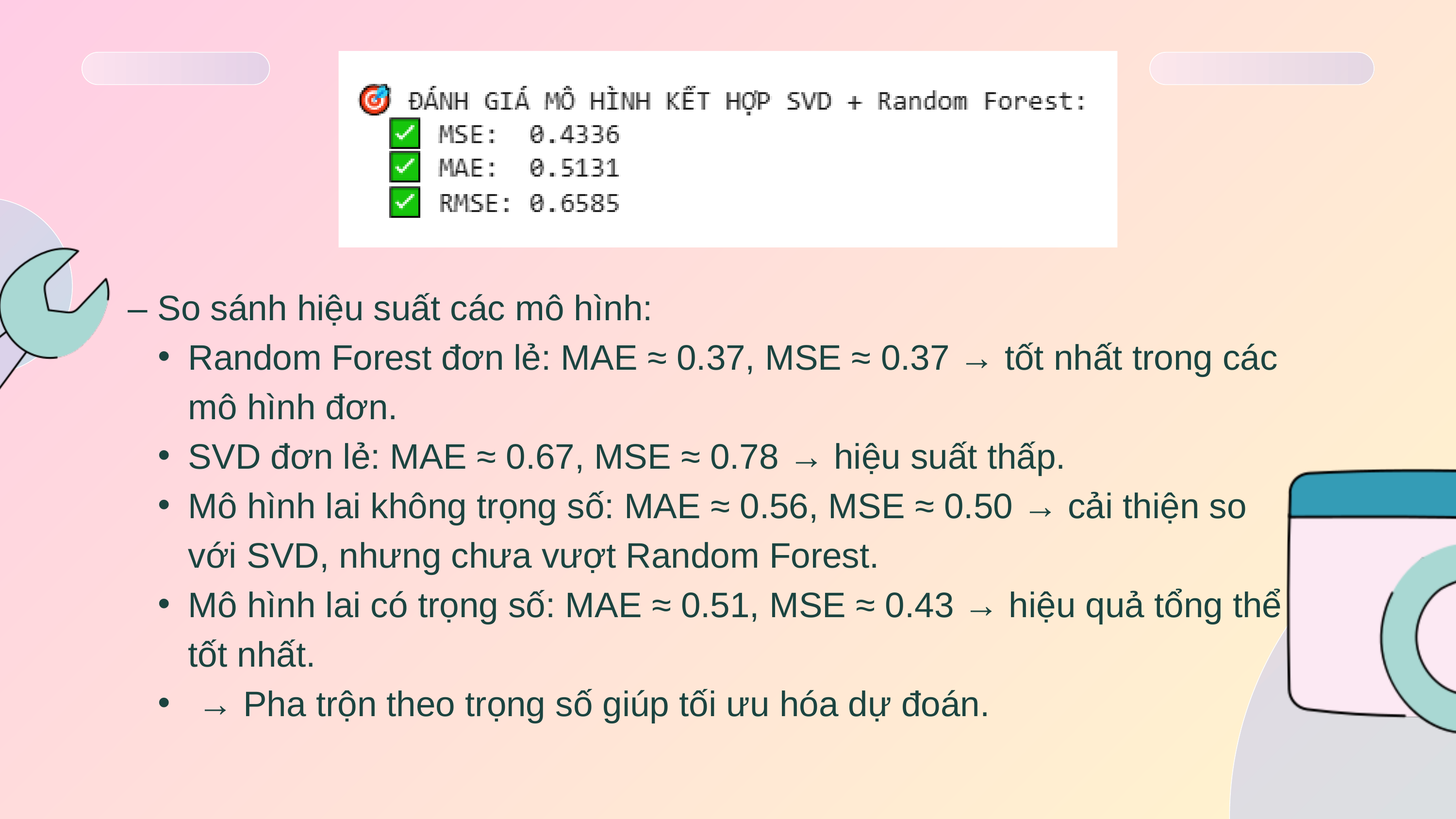

– So sánh hiệu suất các mô hình:
Random Forest đơn lẻ: MAE ≈ 0.37, MSE ≈ 0.37 → tốt nhất trong các mô hình đơn.
SVD đơn lẻ: MAE ≈ 0.67, MSE ≈ 0.78 → hiệu suất thấp.
Mô hình lai không trọng số: MAE ≈ 0.56, MSE ≈ 0.50 → cải thiện so với SVD, nhưng chưa vượt Random Forest.
Mô hình lai có trọng số: MAE ≈ 0.51, MSE ≈ 0.43 → hiệu quả tổng thể tốt nhất.
 → Pha trộn theo trọng số giúp tối ưu hóa dự đoán.